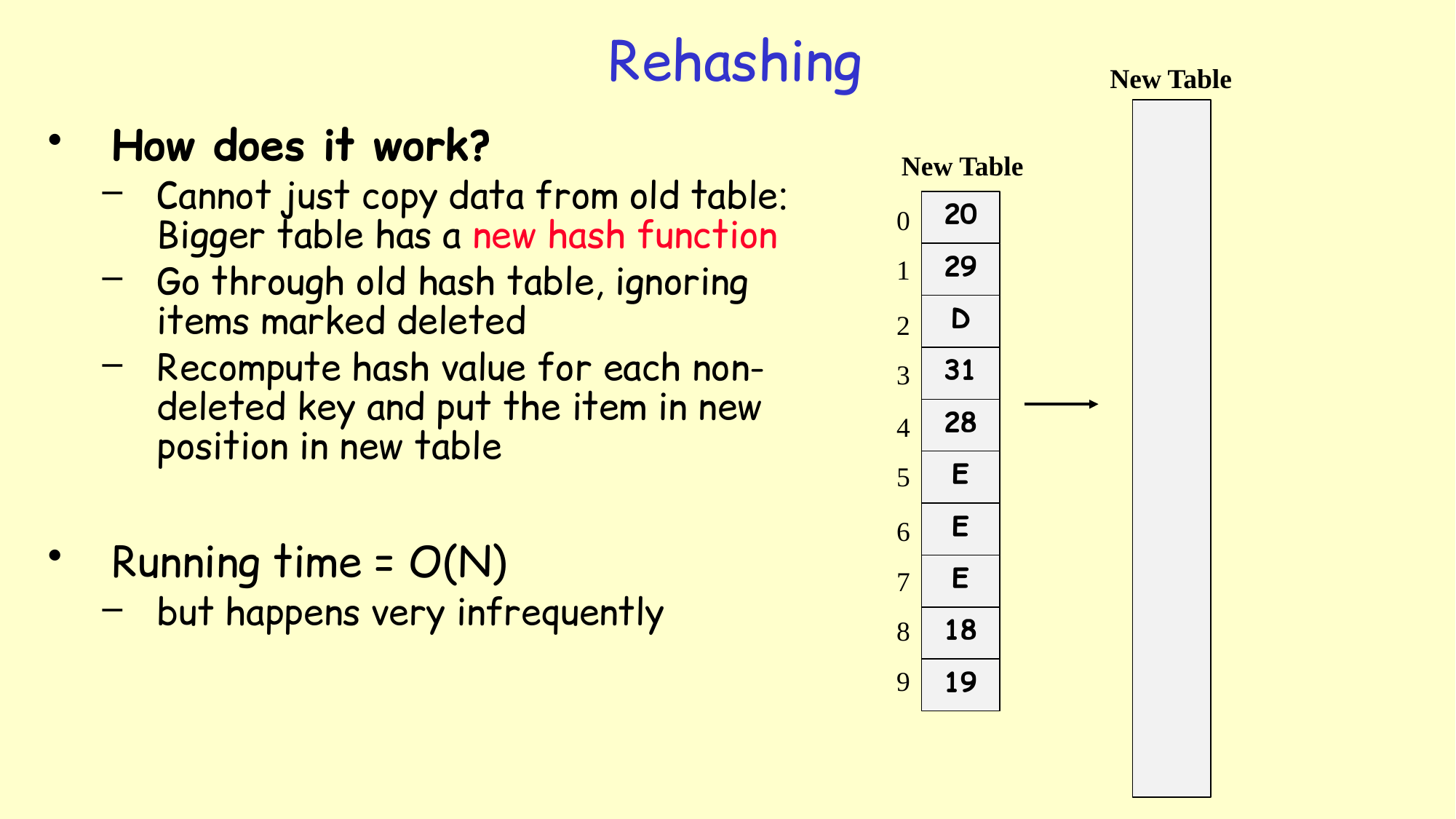

# Rehashing
New Table

How does it work?
Cannot just copy data from old table: Bigger table has a new hash function
Go through old hash table, ignoring items marked deleted
Recompute hash value for each non-deleted key and put the item in new position in new table

Running time = O(N)
but happens very infrequently
New Table
20
0
29
1
D
2
31
3
28
4
E
5
E
6
E
7
18
8
9
19